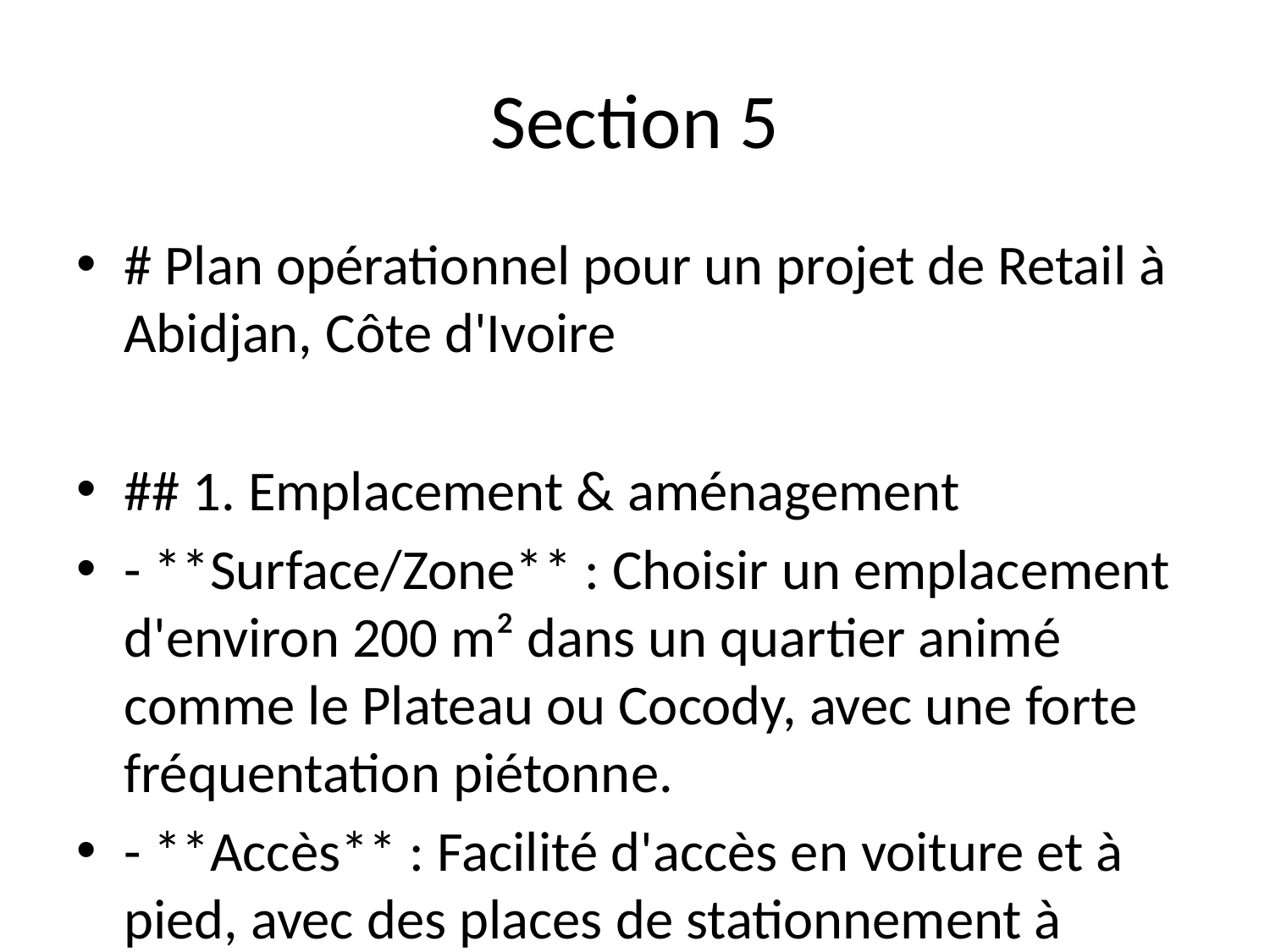

# Section 5
# Plan opérationnel pour un projet de Retail à Abidjan, Côte d'Ivoire

## 1. Emplacement & aménagement
- **Surface/Zone** : Choisir un emplacement d'environ 200 m² dans un quartier animé comme le Plateau ou Cocody, avec une forte fréquentation piétonne.
- **Accès** : Facilité d'accès en voiture et à pied, avec des places de stationnement à proximité.
- **Visibilité** : Vitrine large et attrayante donnant sur la rue principale, avec un affichage clair des promotions.

## 2. Approvisionnements & fournisseurs
- **Fournisseurs locaux** :
  - **Produits alimentaires** : Marché d’Abidjan pour fruits et légumes, coopératives locales pour produits laitiers et viandes.
  - **Produits non alimentaires** : Grossistes à Adjamé pour les articles ménagers et de consommation courante.
- **Fréquence** : Réapprovisionnement hebdomadaire pour les produits frais, mensuel pour les non-alimentaires.
- **Logistique** : Utilisation de véhicules légers pour le transport des marchandises, avec un espace de st